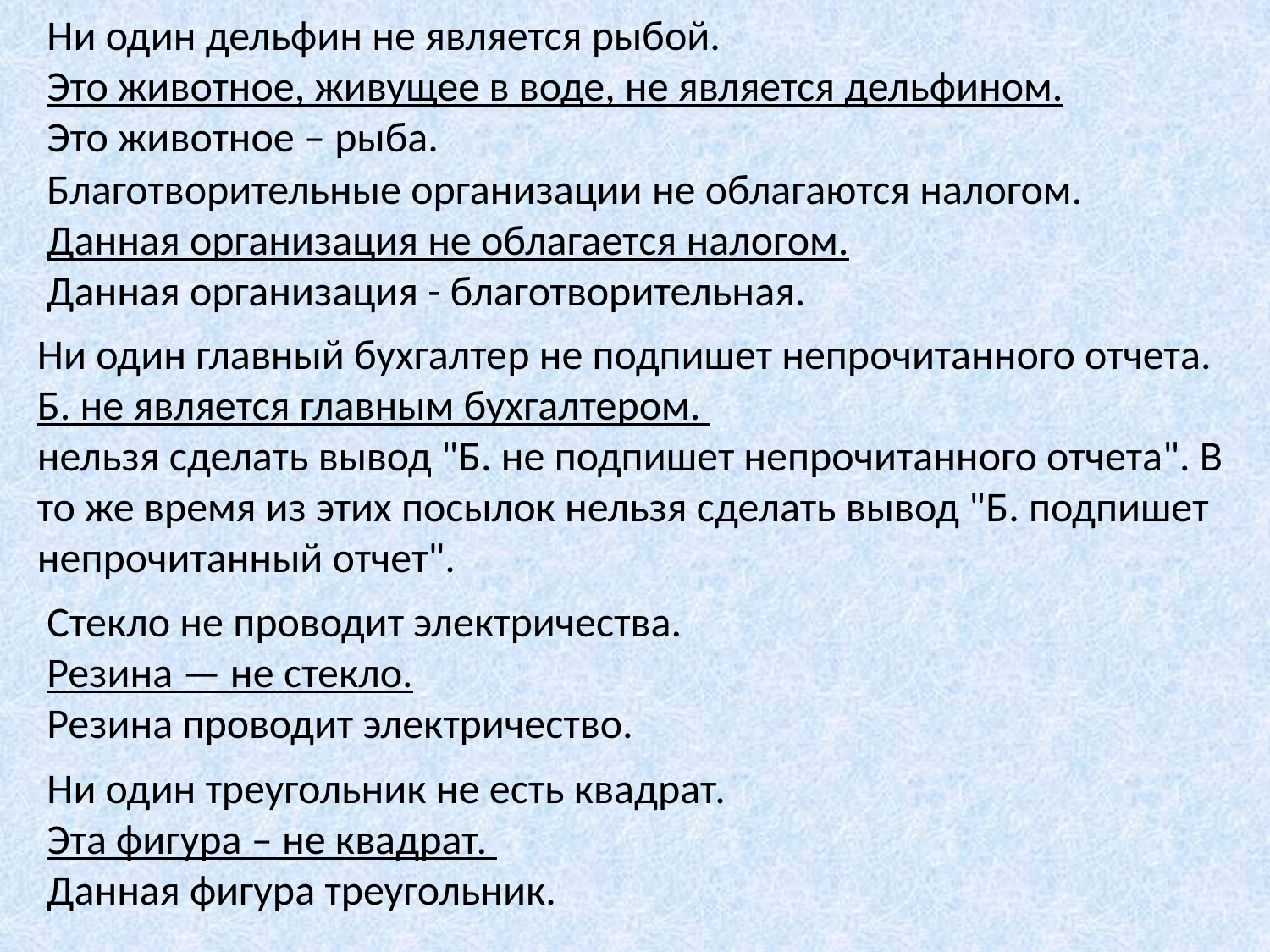

Ни один дельфин не является рыбой.
Это животное, живущее в воде, не является дельфином.
Это животное – рыба.
Благотворительные организации не облагаются налогом.
Данная организация не облагается налогом.
Данная организация - благотворительная.
Ни один главный бухгалтер не подпишет непрочитанного отчета. Б. не является главным бухгалтером.
нельзя сделать вывод "Б. не подпишет непрочитанного отчета". В то же время из этих посылок нельзя сделать вывод "Б. подпишет непрочитанный отчет".
Стекло не проводит электричества.
Резина — не стекло.
Резина проводит электричество.
Ни один треугольник не есть квадрат.
Эта фигура – не квадрат.
Данная фигура треугольник.